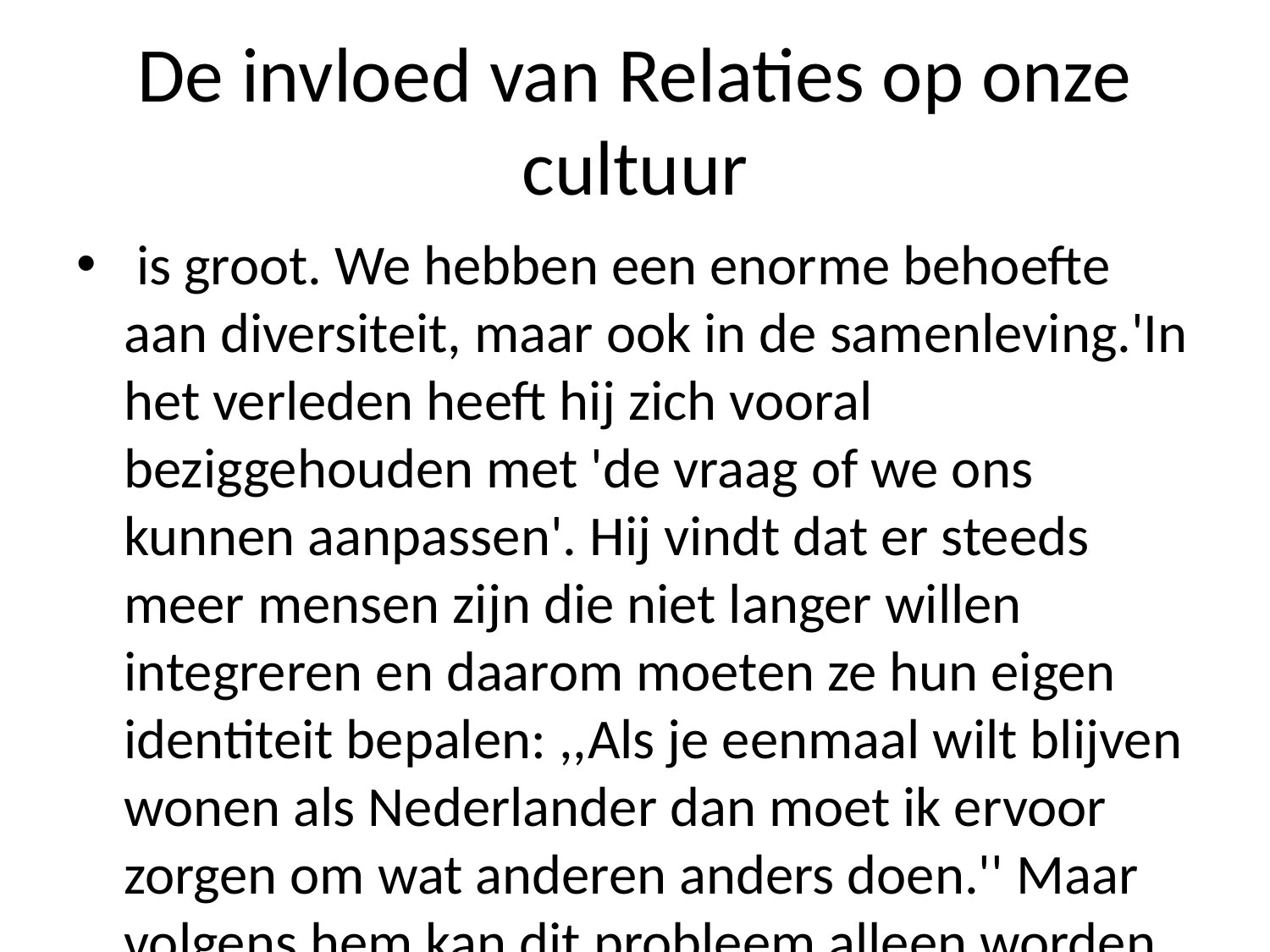

# De invloed van Relaties op onze cultuur
 is groot. We hebben een enorme behoefte aan diversiteit, maar ook in de samenleving.'In het verleden heeft hij zich vooral beziggehouden met 'de vraag of we ons kunnen aanpassen'. Hij vindt dat er steeds meer mensen zijn die niet langer willen integreren en daarom moeten ze hun eigen identiteit bepalen: ,,Als je eenmaal wilt blijven wonen als Nederlander dan moet ik ervoor zorgen om wat anderen anders doen.'' Maar volgens hem kan dit probleem alleen worden opgelost door middel daarvan te leren hoe belangrijk integratie voor Nederland wordt; bijvoorbeeld via sociale media (www-migranten). En verder wil Van der Ploeg weten waarom Nederlanders zo veel moeite mee omgaan bij migrantenorganisaties zoals VluchtelingenWerk - waar zij vaak over praten komen uit landen waarvan vluchtelingen geen nationaliteit bezitten -, omdat deze organisaties zelf al jaren kampen onder druk vanuit angstgevoelens jegens immigranten naar binnenlanden lopen terugverlangingen tot geweld tegen hen afremmen? De minister wijst erop echter wel eens na afloop nog iets genuanceerder toe wanneer iemand zegt `